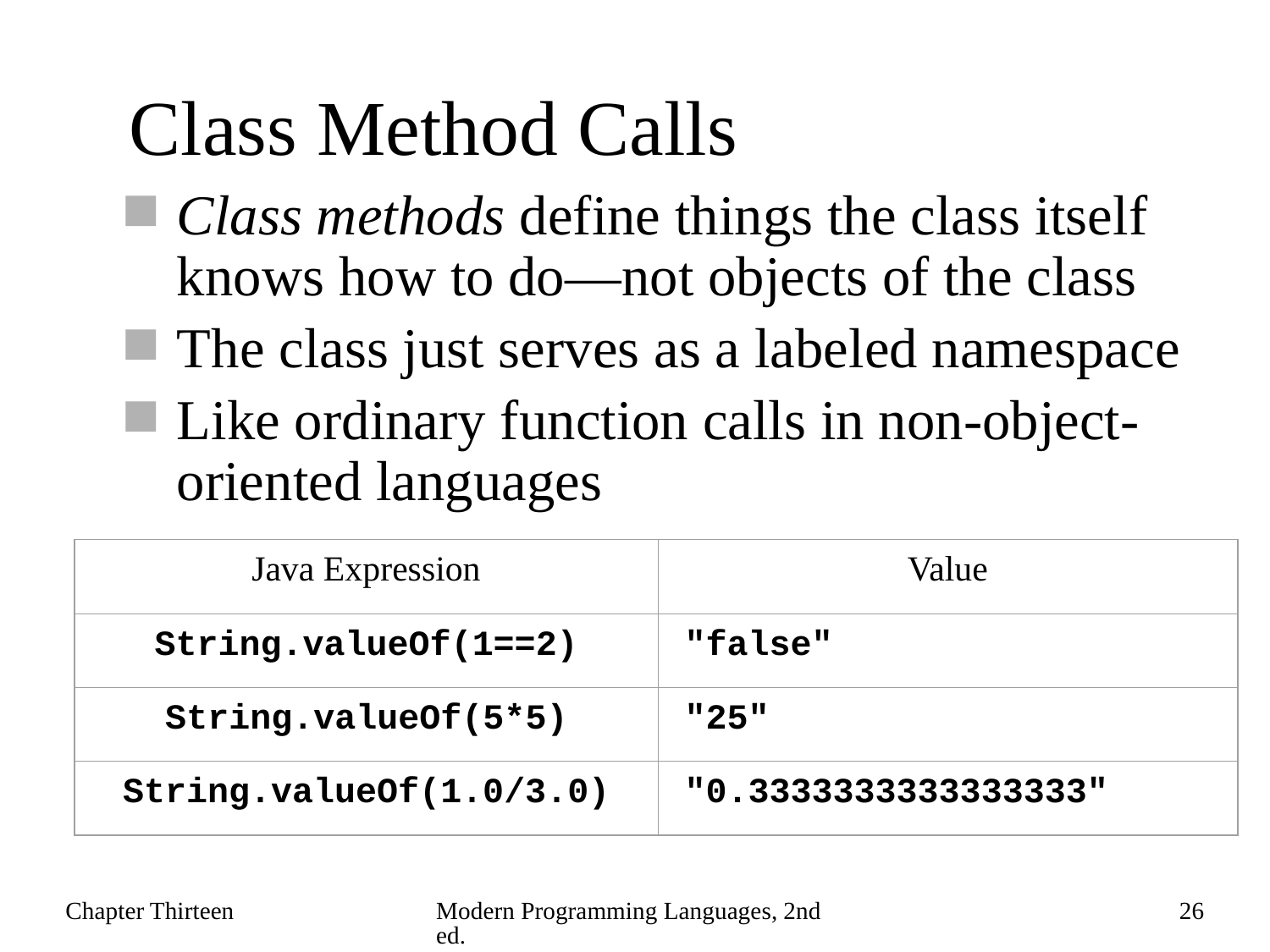

# Class Method Calls
Class methods define things the class itself knows how to do—not objects of the class
The class just serves as a labeled namespace
Like ordinary function calls in non-object-oriented languages

Java Expression

Value

String.valueOf(1==2)

"false"

String.valueOf(5*5)

"25"

String.valueOf(1.0/3.0)

"0.3333333333333333"

Chapter Thirteen
Modern Programming Languages, 2nd ed.
26